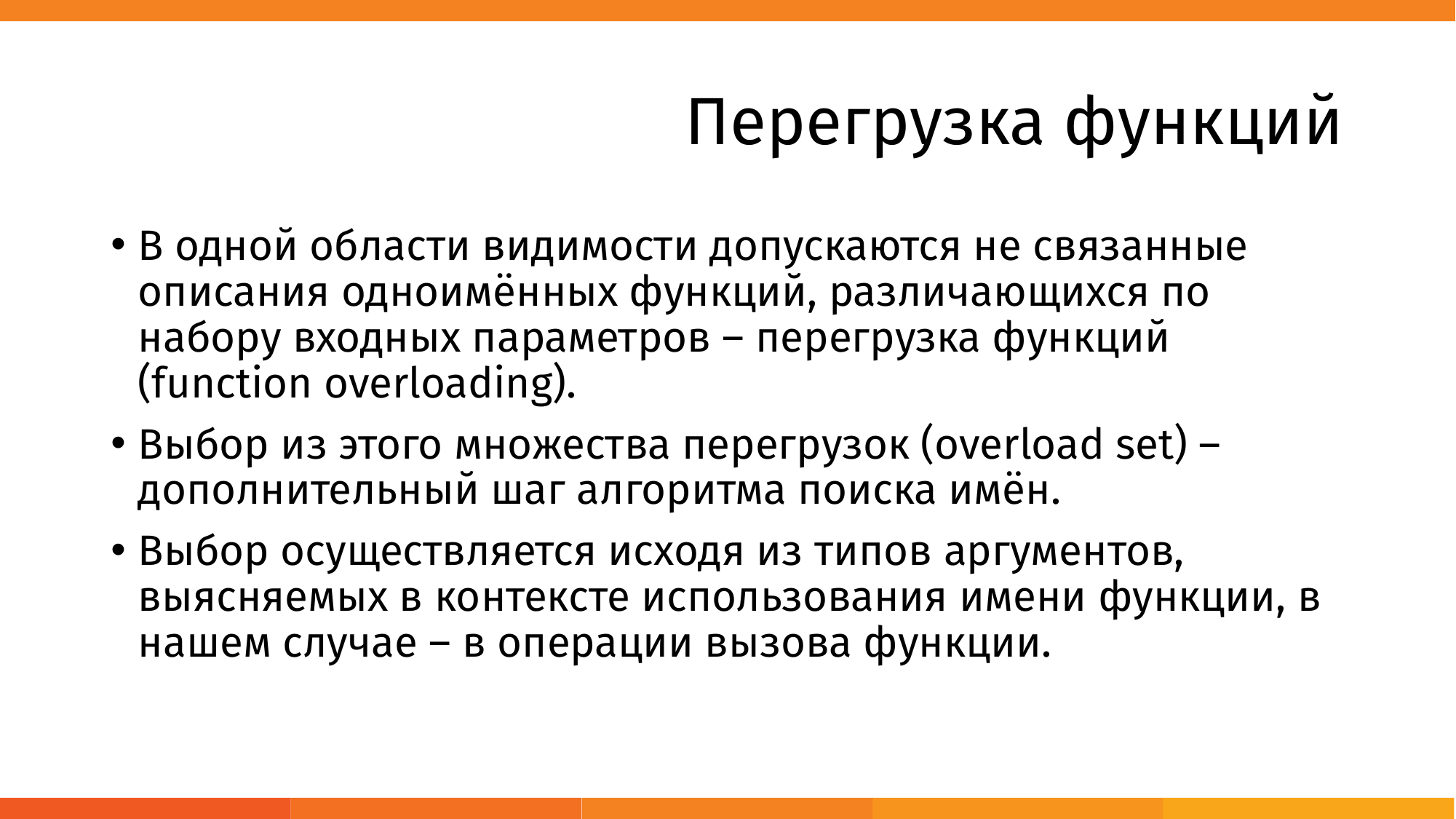

# Перегрузка функций
В одной области видимости допускаются не связанные описания одноимённых функций, различающихся по набору входных параметров – перегрузка функций (function overloading).
Выбор из этого множества перегрузок (overload set) – дополнительный шаг алгоритма поиска имён.
Выбор осуществляется исходя из типов аргументов, выясняемых в контексте использования имени функции, в нашем случае – в операции вызова функции.